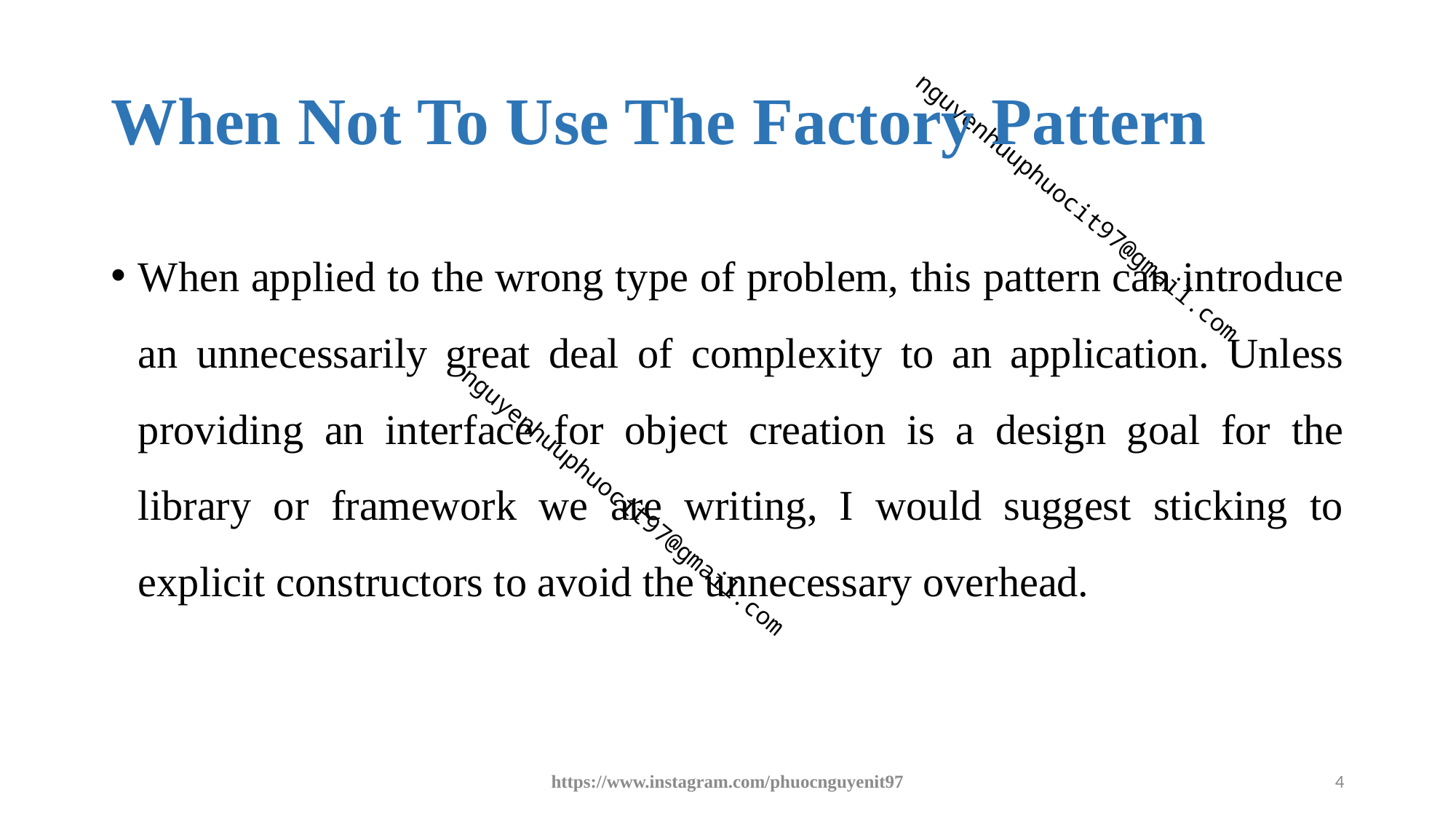

# When Not To Use The Factory Pattern
When applied to the wrong type of problem, this pattern can introduce an unnecessarily great deal of complexity to an application. Unless providing an interface for object creation is a design goal for the library or framework we are writing, I would suggest sticking to explicit constructors to avoid the unnecessary overhead.
https://www.instagram.com/phuocnguyenit97
4